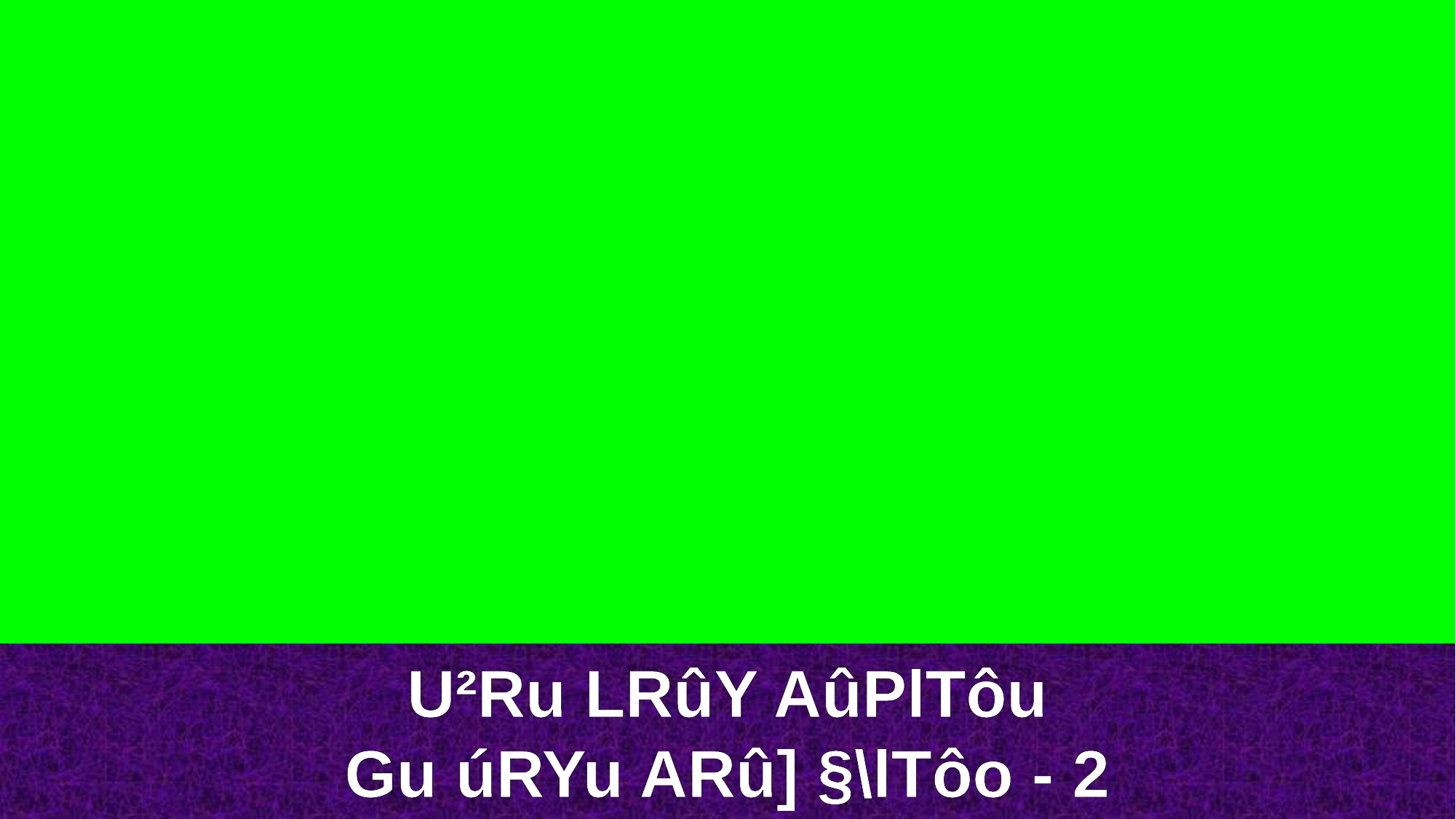

U²Ru LRûY AûPlTôu
Gu úRYu ARû] §\lTôo - 2